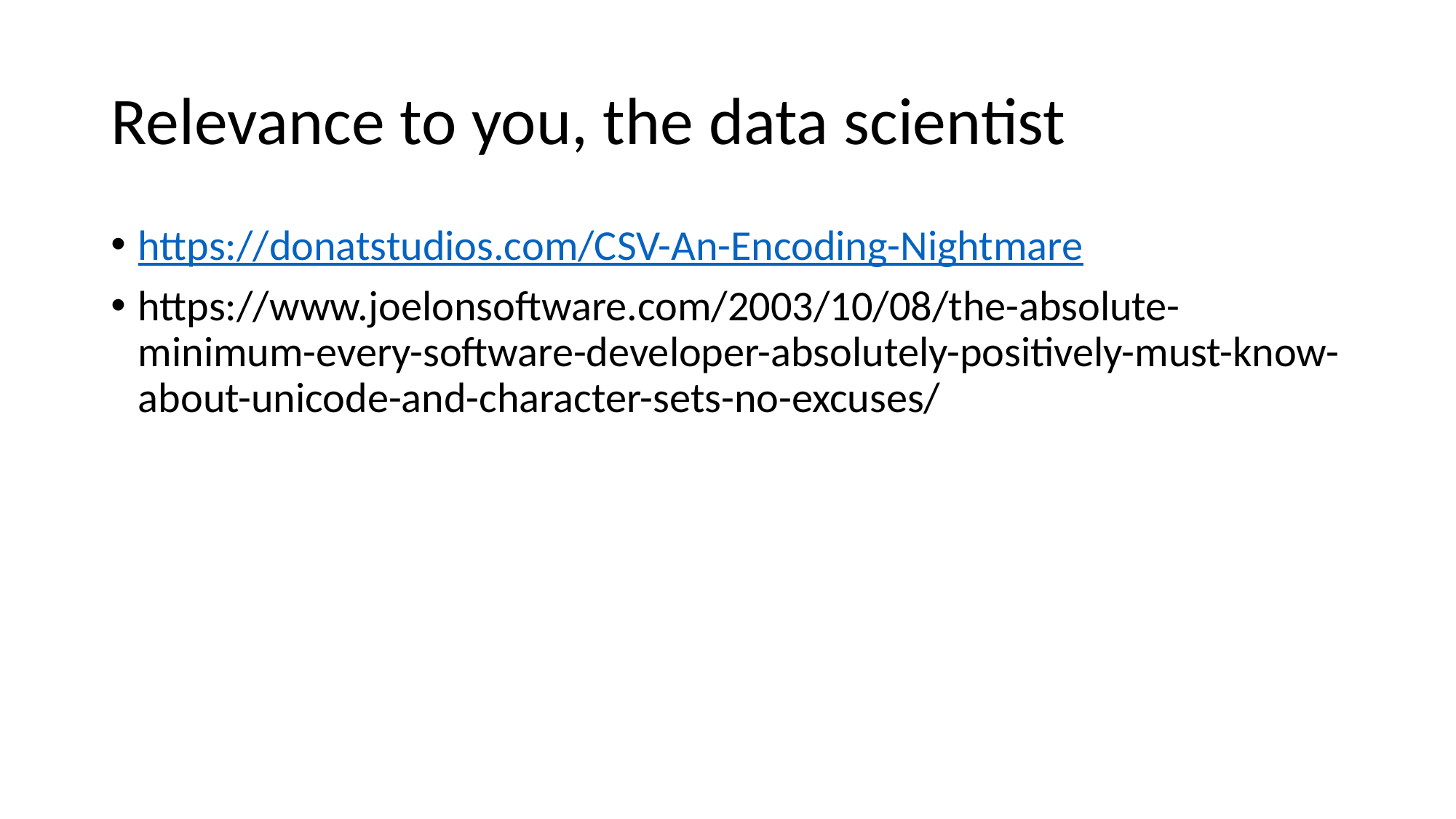

# Relevance to you, the data scientist
https://donatstudios.com/CSV-An-Encoding-Nightmare
https://www.joelonsoftware.com/2003/10/08/the-absolute-minimum-every-software-developer-absolutely-positively-must-know-about-unicode-and-character-sets-no-excuses/